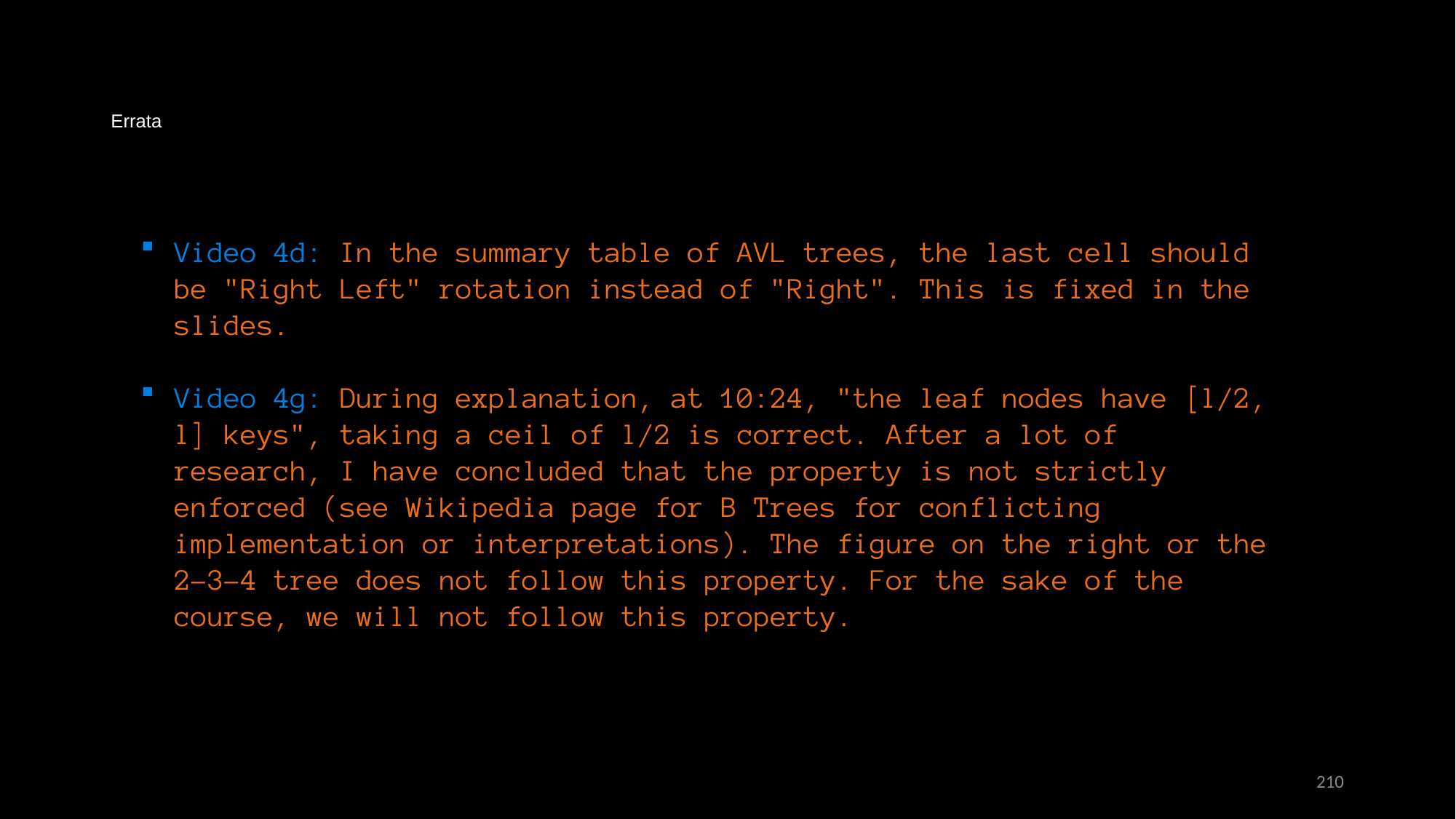

# Errata

Video 4d: In the summary table of AVL trees, the last cell should be "Right Left" rotation instead of "Right". This is fixed in the slides.

Video 4g: During explanation, at 10:24, "the leaf nodes have [l/2, l] keys", taking a ceil of l/2 is correct. After a lot of research, I have concluded that the property is not strictly enforced (see Wikipedia page for B Trees for conflicting implementation or interpretations). The figure on the right or the 2-3-4 tree does not follow this property. For the sake of the course, we will not follow this property.
210